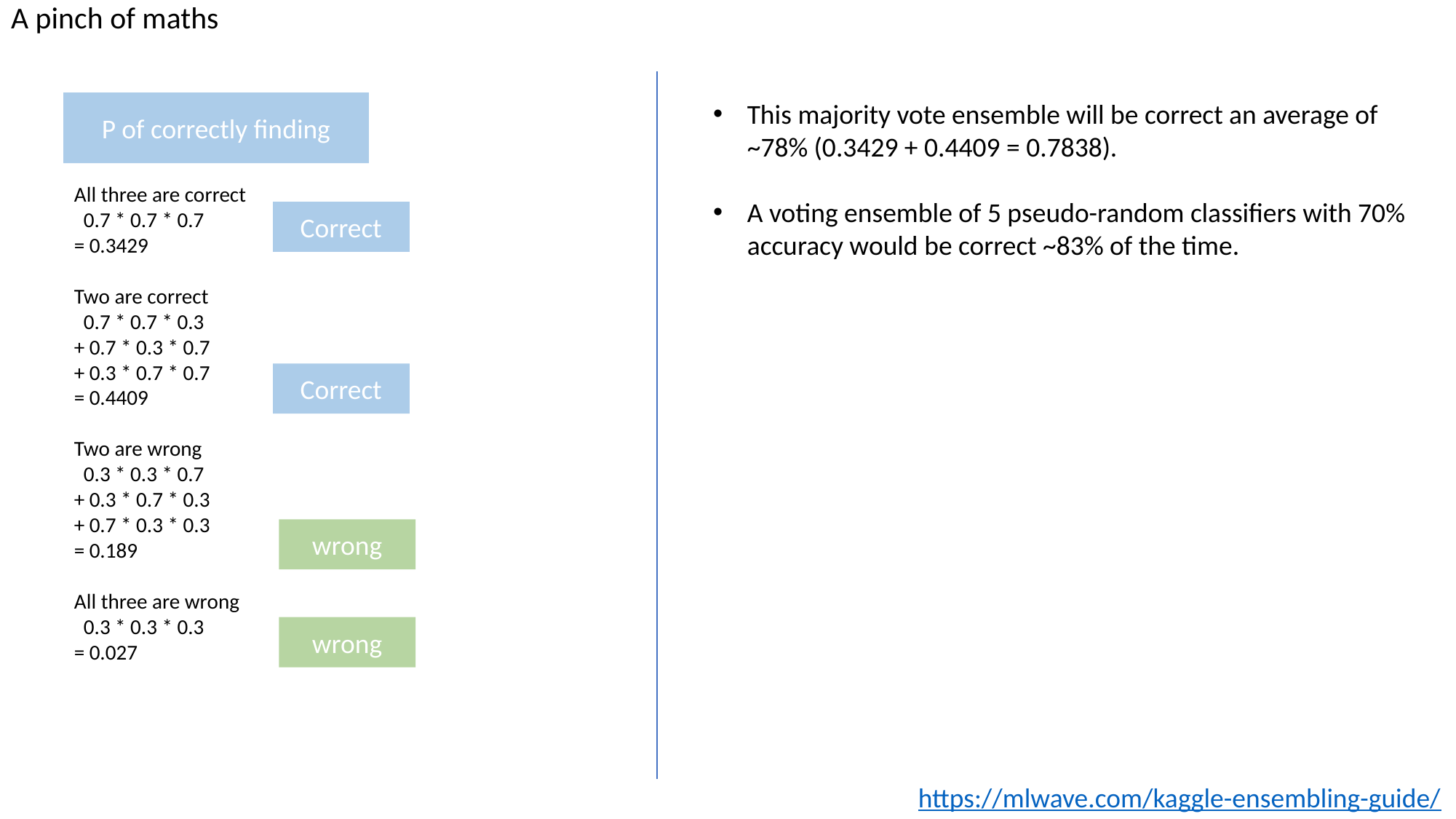

# A pinch of maths
This majority vote ensemble will be correct an average of ~78% (0.3429 + 0.4409 = 0.7838).

A voting ensemble of 5 pseudo-random classifiers with 70% accuracy would be correct ~83% of the time.
P of correctly finding
All three are correct
  0.7 * 0.7 * 0.7
= 0.3429

Two are correct
  0.7 * 0.7 * 0.3
+ 0.7 * 0.3 * 0.7
+ 0.3 * 0.7 * 0.7
= 0.4409

Two are wrong
  0.3 * 0.3 * 0.7
+ 0.3 * 0.7 * 0.3
+ 0.7 * 0.3 * 0.3
= 0.189

All three are wrong
  0.3 * 0.3 * 0.3
= 0.027
Correct
Correct
wrong
wrong
https://mlwave.com/kaggle-ensembling-guide/